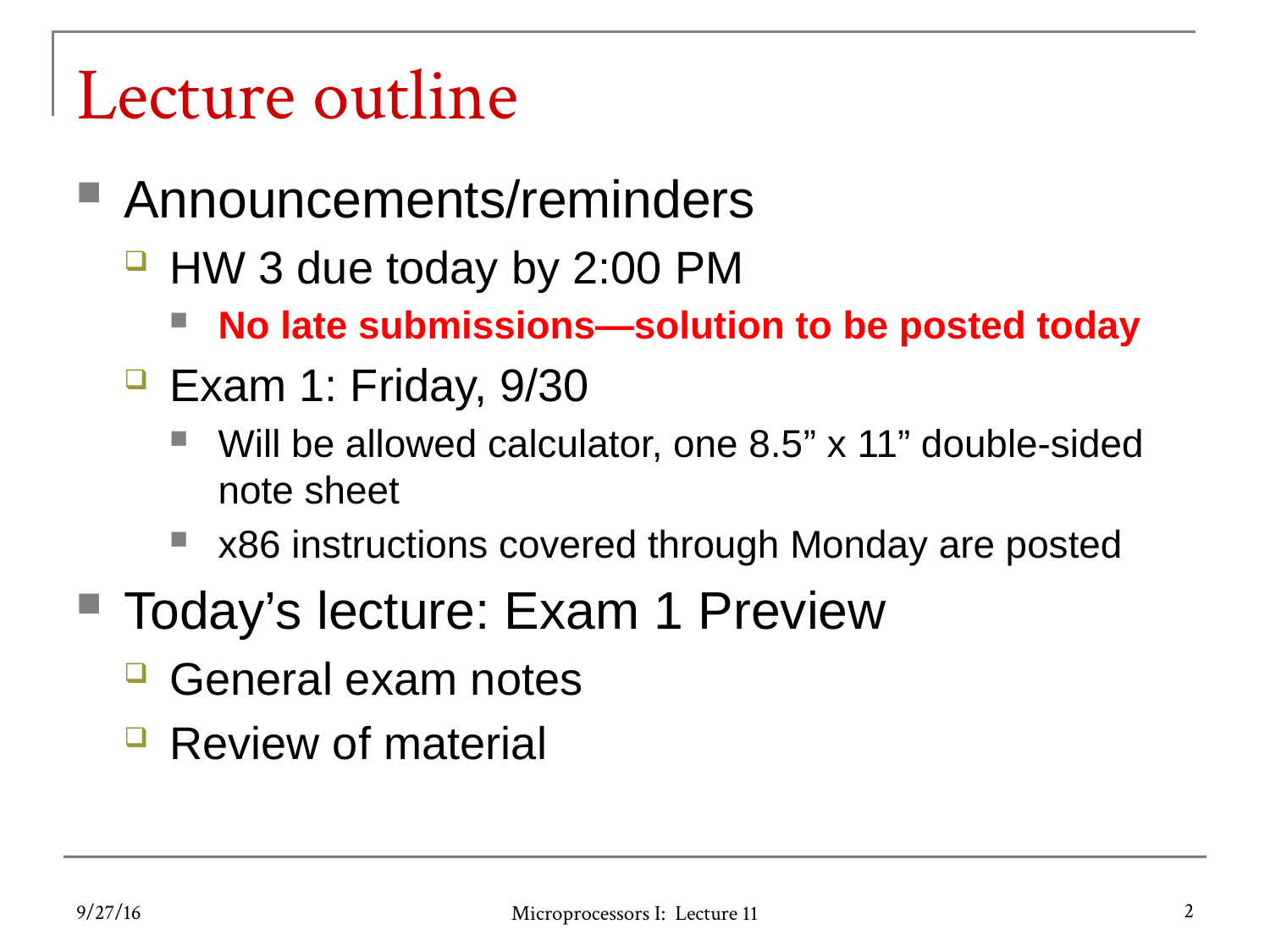

# Lecture outline
Announcements/reminders
HW 3 due today by 2:00 PM
No late submissions—solution to be posted today
Exam 1: Friday, 9/30
Will be allowed calculator, one 8.5” x 11” double-sided note sheet
x86 instructions covered through Monday are posted
Today’s lecture: Exam 1 Preview
General exam notes
Review of material
9/27/16
2
Microprocessors I:  Lecture 11